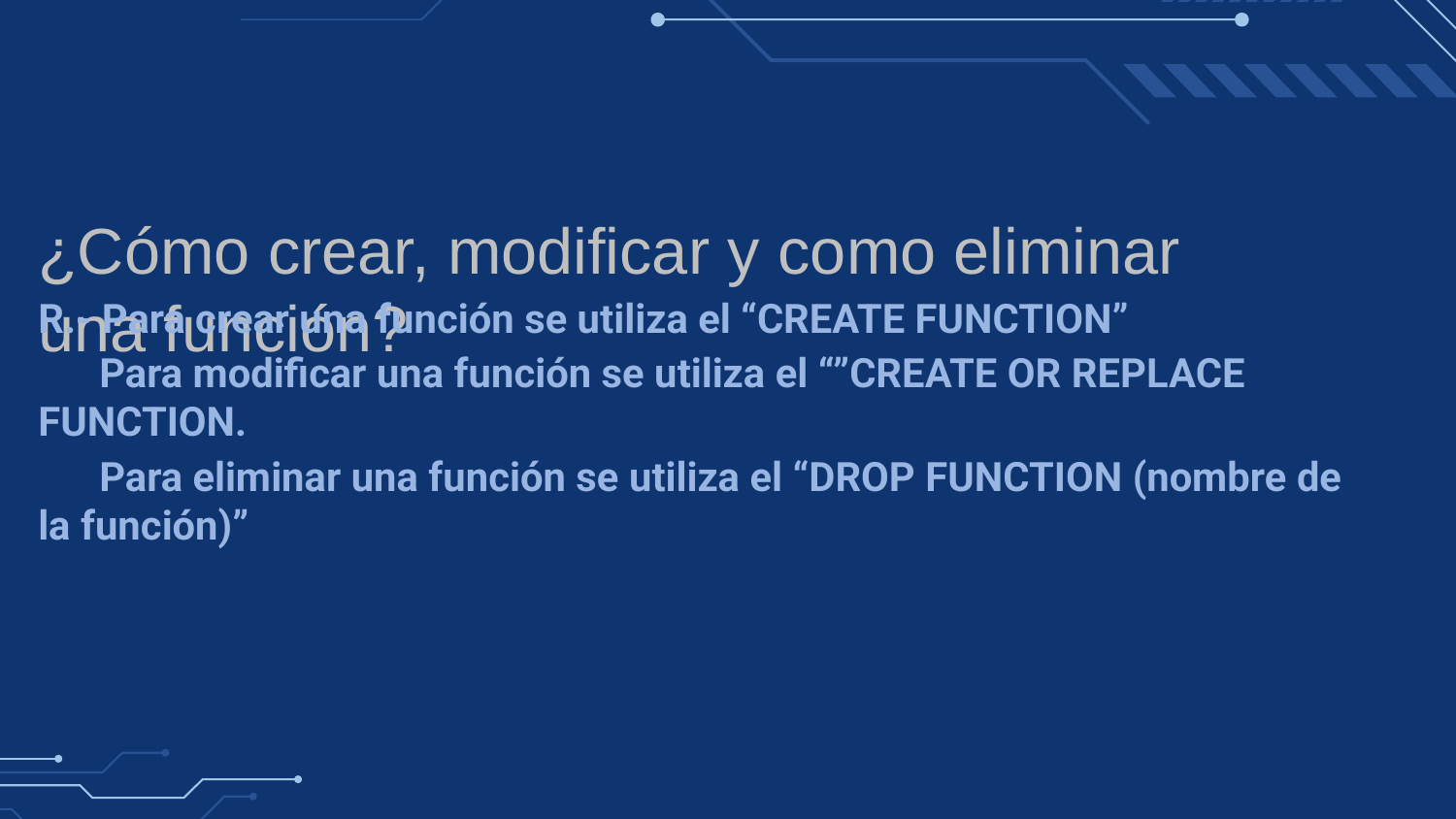

¿Cómo crear, modificar y como eliminar una función?
R.- Para crear una función se utiliza el “CREATE FUNCTION”
      Para modificar una función se utiliza el “”CREATE OR REPLACE FUNCTION.
      Para eliminar una función se utiliza el “DROP FUNCTION (nombre de la función)”